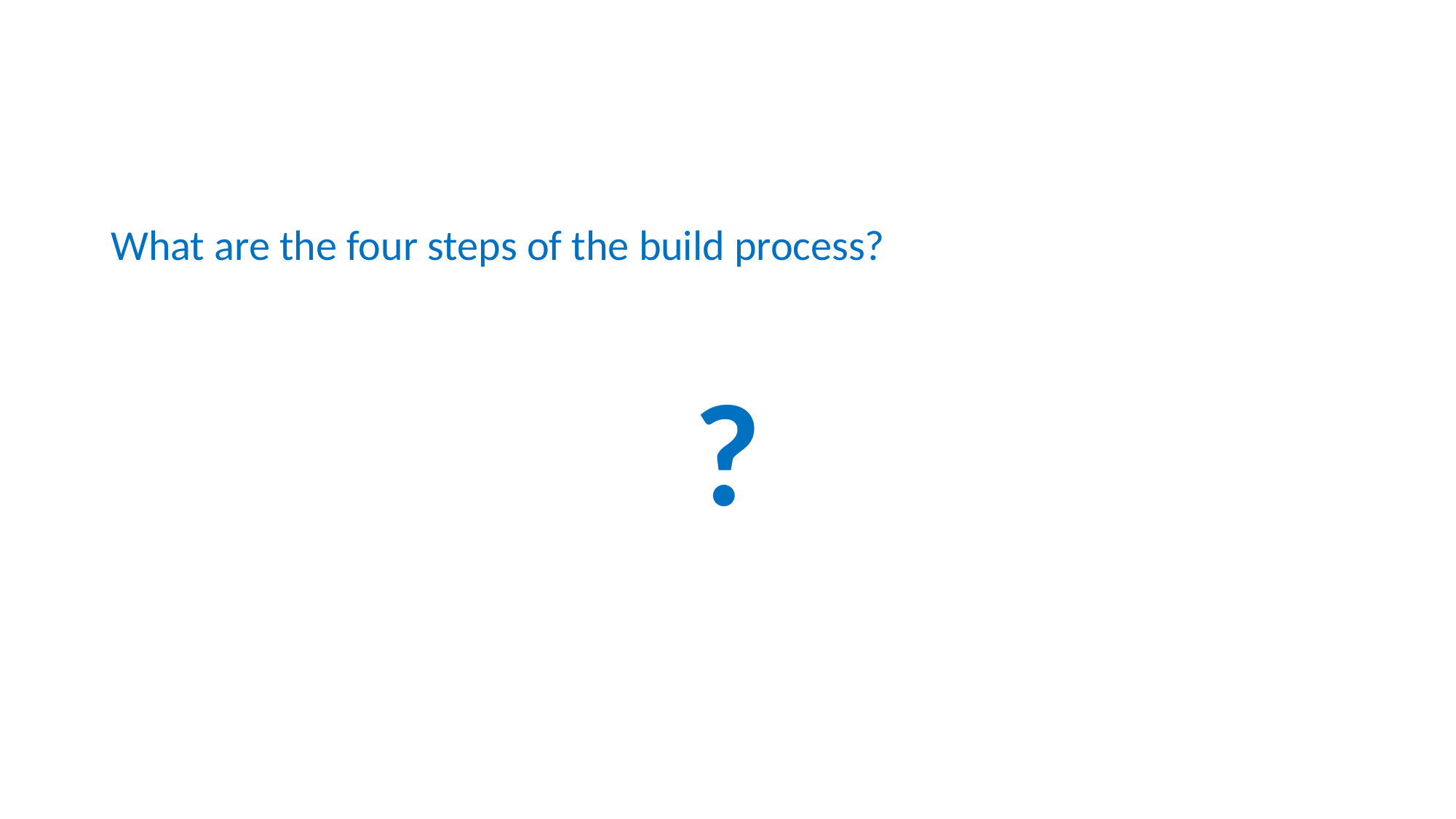

#
What are the four steps of the build process?

?